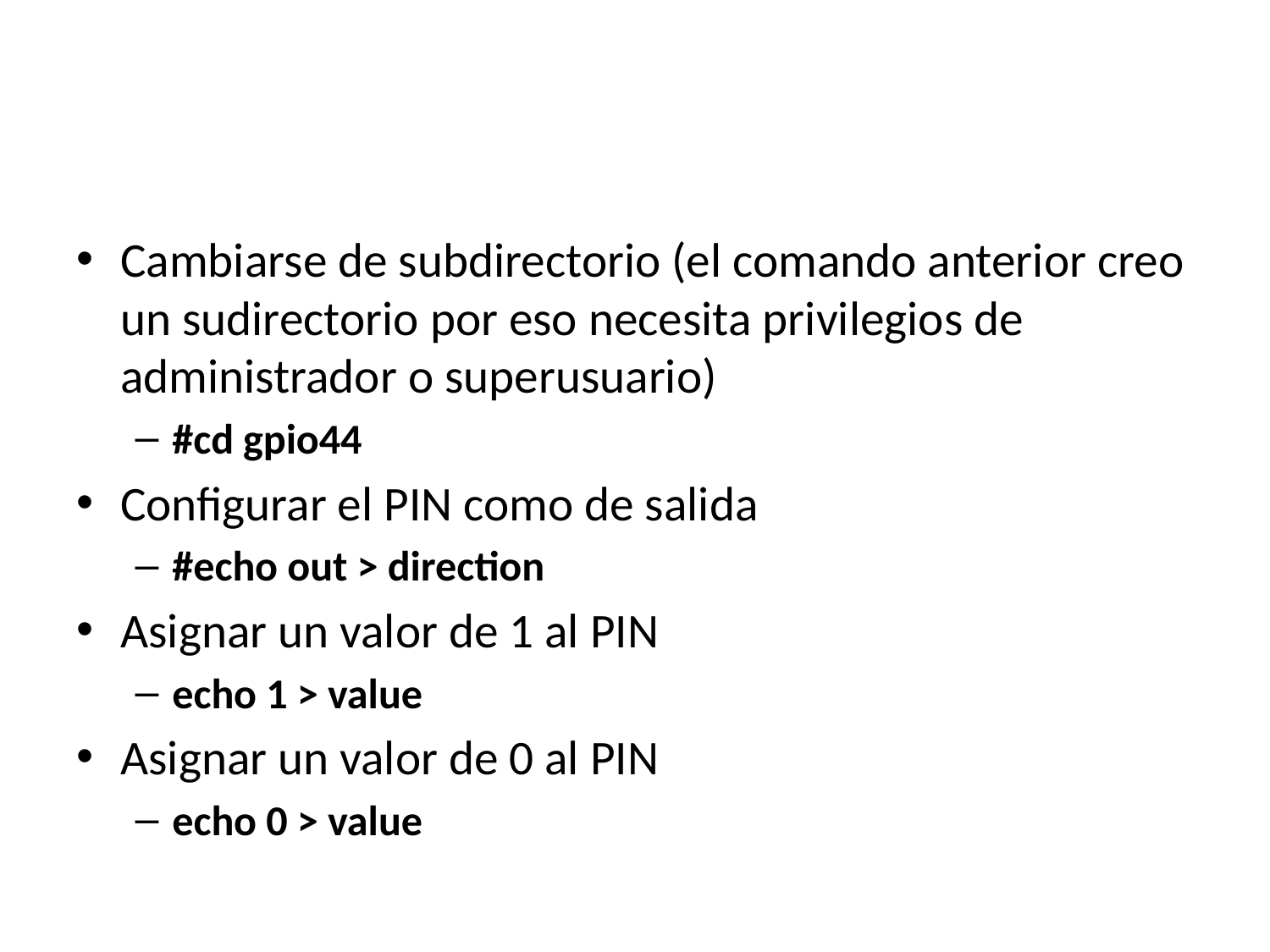

#
Cambiarse de subdirectorio (el comando anterior creo un sudirectorio por eso necesita privilegios de administrador o superusuario)
#cd gpio44
Configurar el PIN como de salida
#echo out > direction
Asignar un valor de 1 al PIN
echo 1 > value
Asignar un valor de 0 al PIN
echo 0 > value